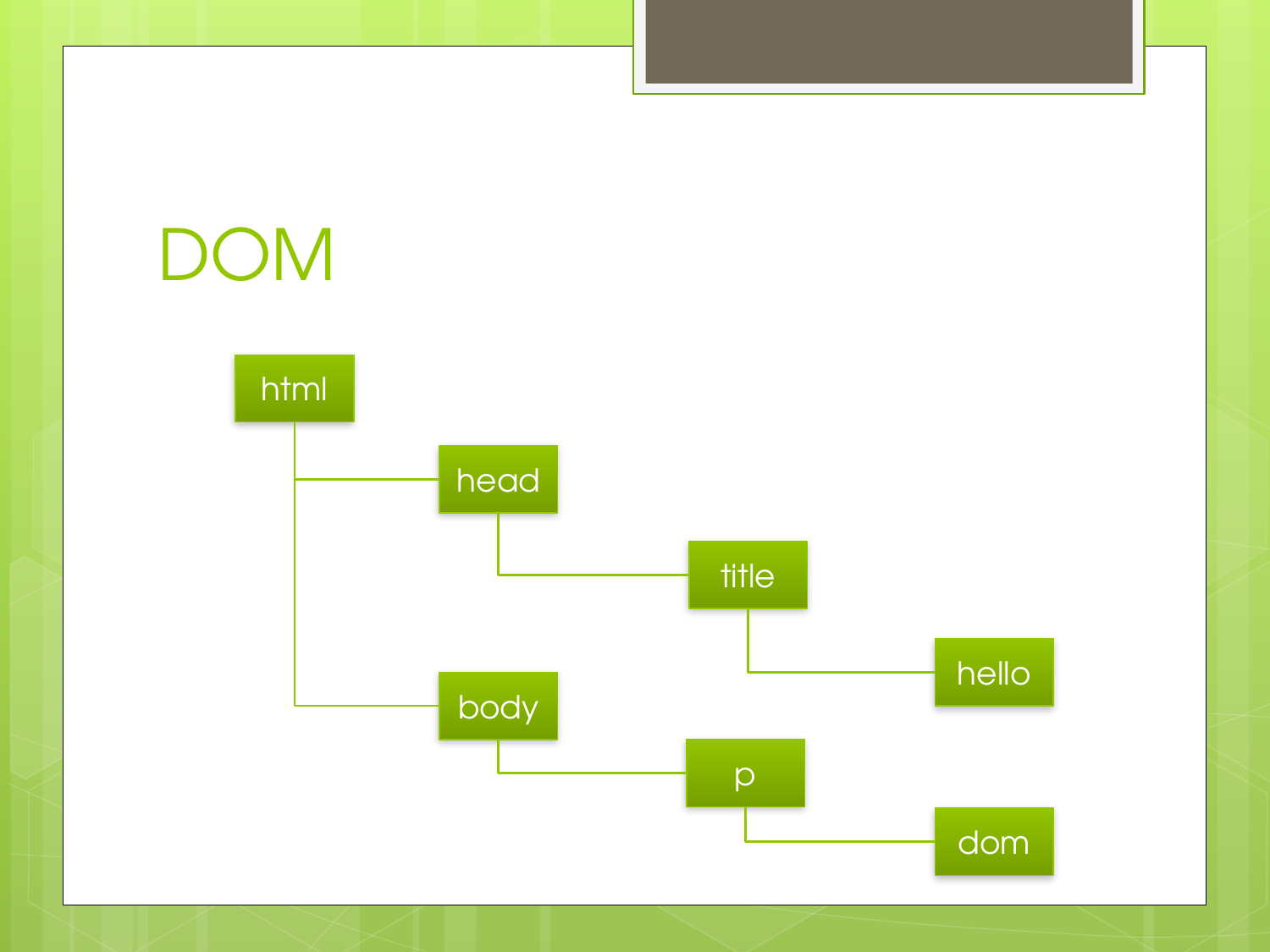

# DOM
html
head
title
hello
body
p
dom